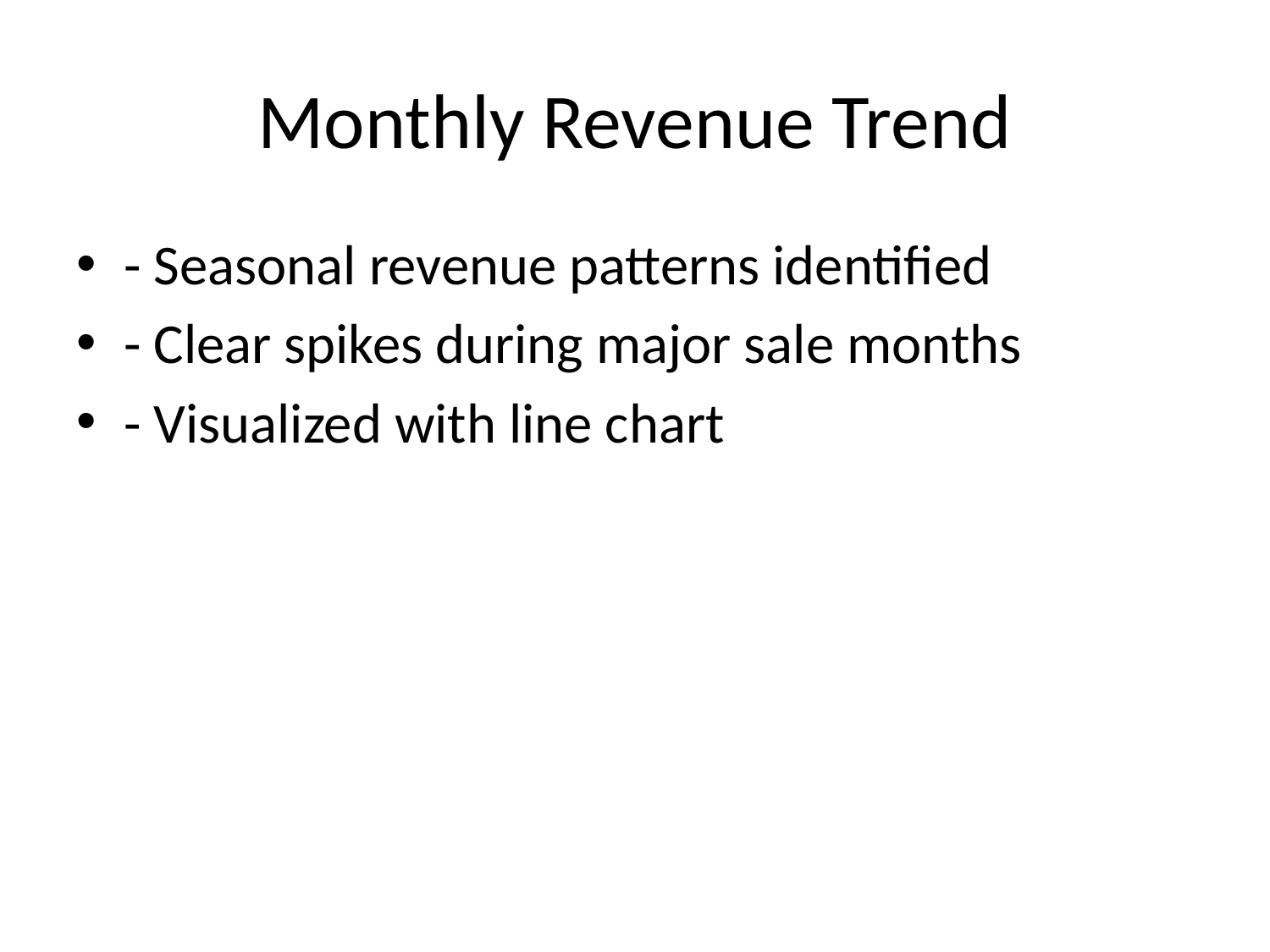

# Monthly Revenue Trend
- Seasonal revenue patterns identified
- Clear spikes during major sale months
- Visualized with line chart